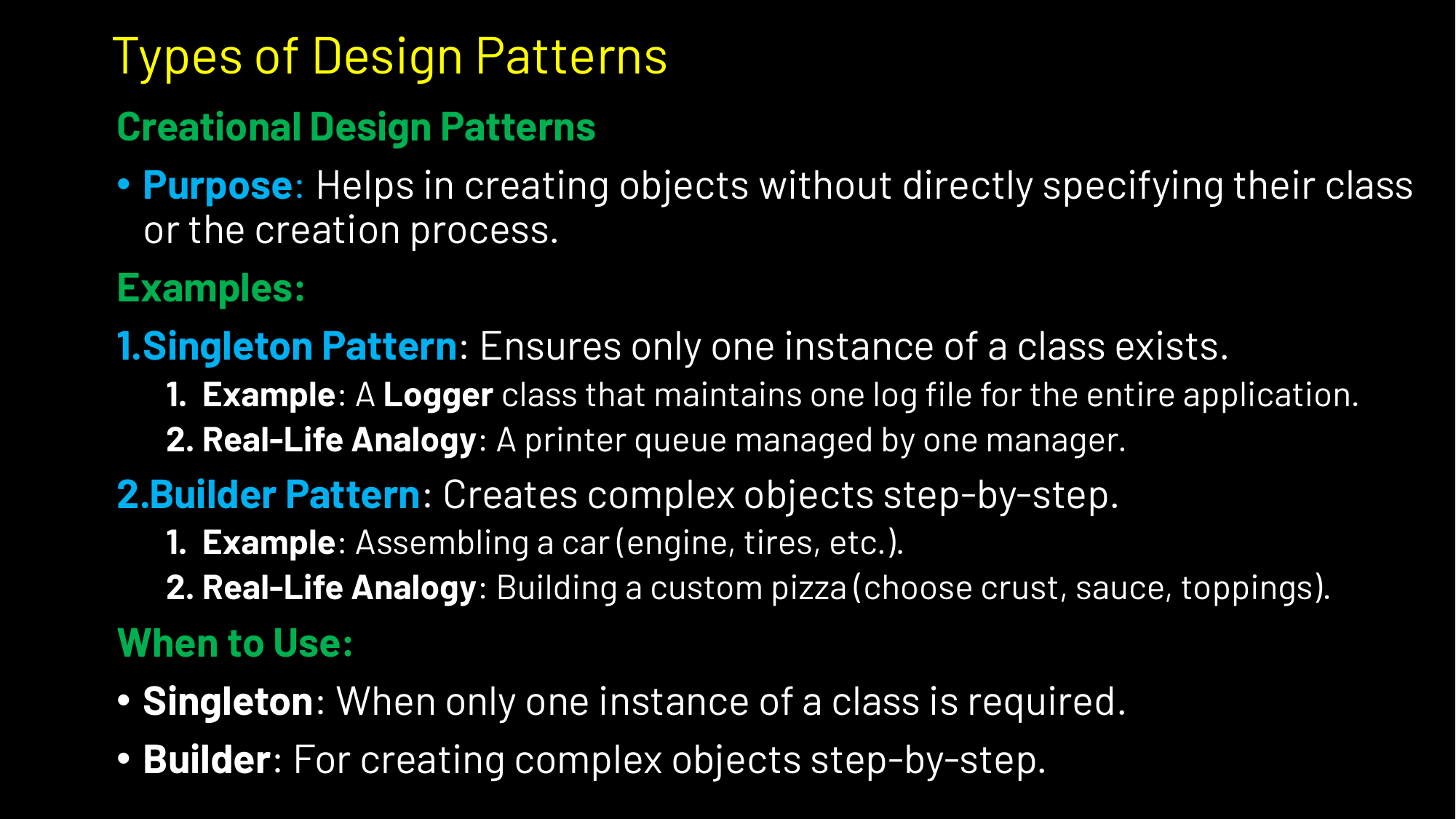

# Types of Design Patterns
Creational Design Patterns
Purpose: Helps in creating objects without directly specifying their class or the creation process.
Examples:
Singleton Pattern: Ensures only one instance of a class exists.
Example: A Logger class that maintains one log file for the entire application.
Real-Life Analogy: A printer queue managed by one manager.
Builder Pattern: Creates complex objects step-by-step.
Example: Assembling a car (engine, tires, etc.).
Real-Life Analogy: Building a custom pizza (choose crust, sauce, toppings).
When to Use:
Singleton: When only one instance of a class is required.
Builder: For creating complex objects step-by-step.